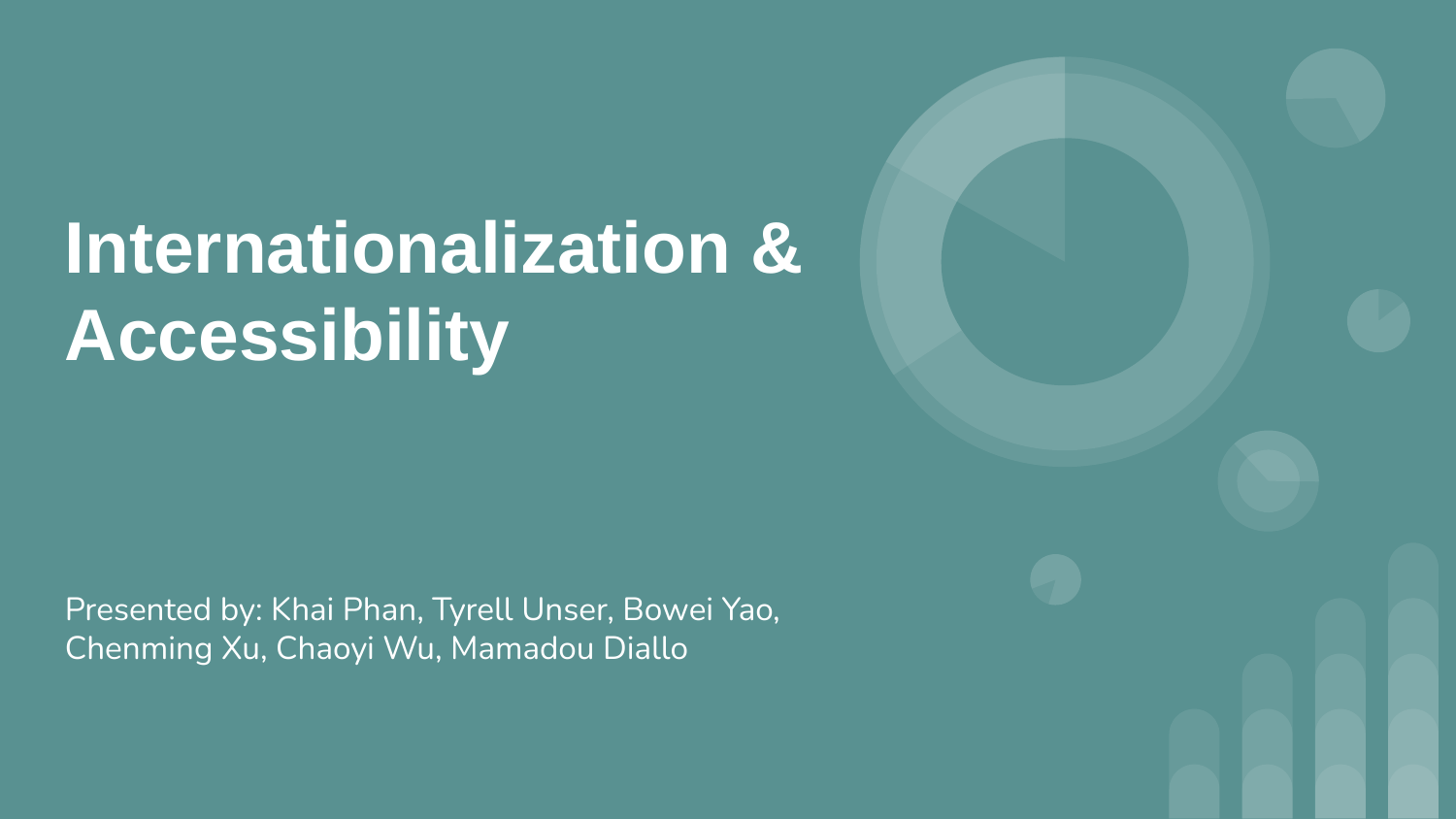

# Internationalization & Accessibility
Presented by: Khai Phan, Tyrell Unser, Bowei Yao, Chenming Xu, Chaoyi Wu, Mamadou Diallo